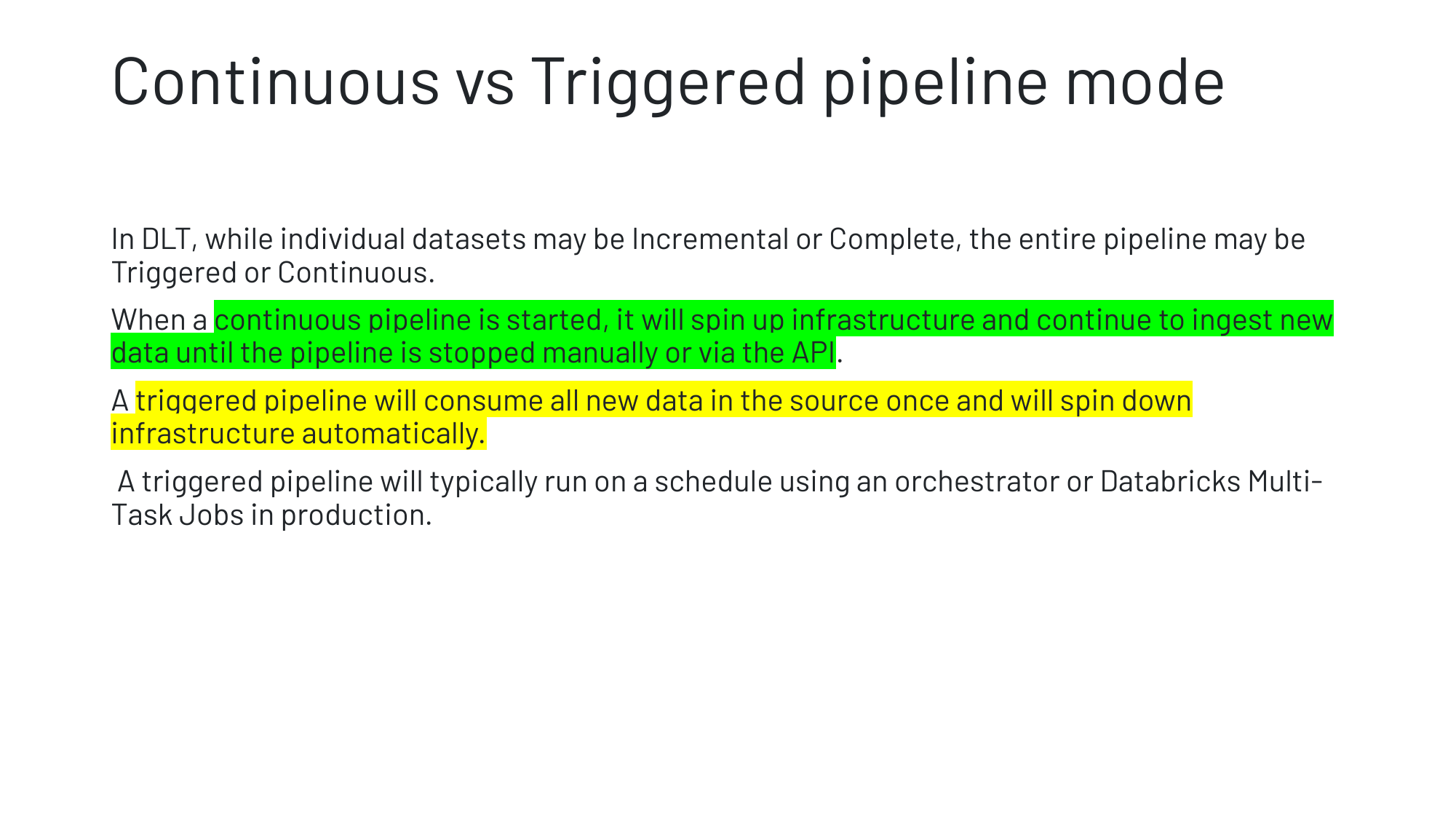

# Continuous vs Triggered pipeline mode
In DLT, while individual datasets may be Incremental or Complete, the entire pipeline may be Triggered or Continuous.
When a continuous pipeline is started, it will spin up infrastructure and continue to ingest new data until the pipeline is stopped manually or via the API.
A triggered pipeline will consume all new data in the source once and will spin down infrastructure automatically.
 A triggered pipeline will typically run on a schedule using an orchestrator or Databricks Multi-Task Jobs in production.